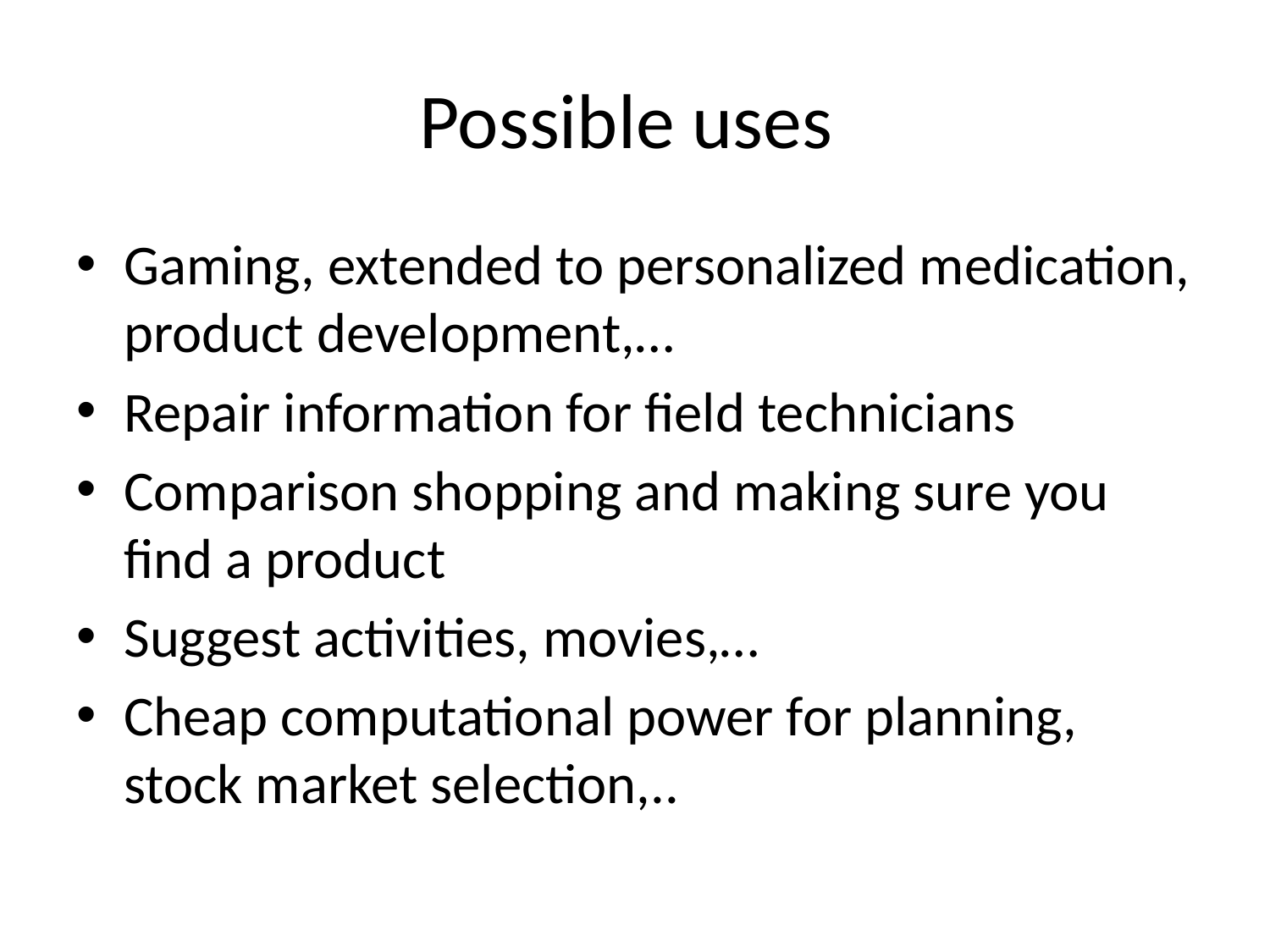

# Possible uses
Gaming, extended to personalized medication, product development,…
Repair information for field technicians
Comparison shopping and making sure you find a product
Suggest activities, movies,…
Cheap computational power for planning, stock market selection,..